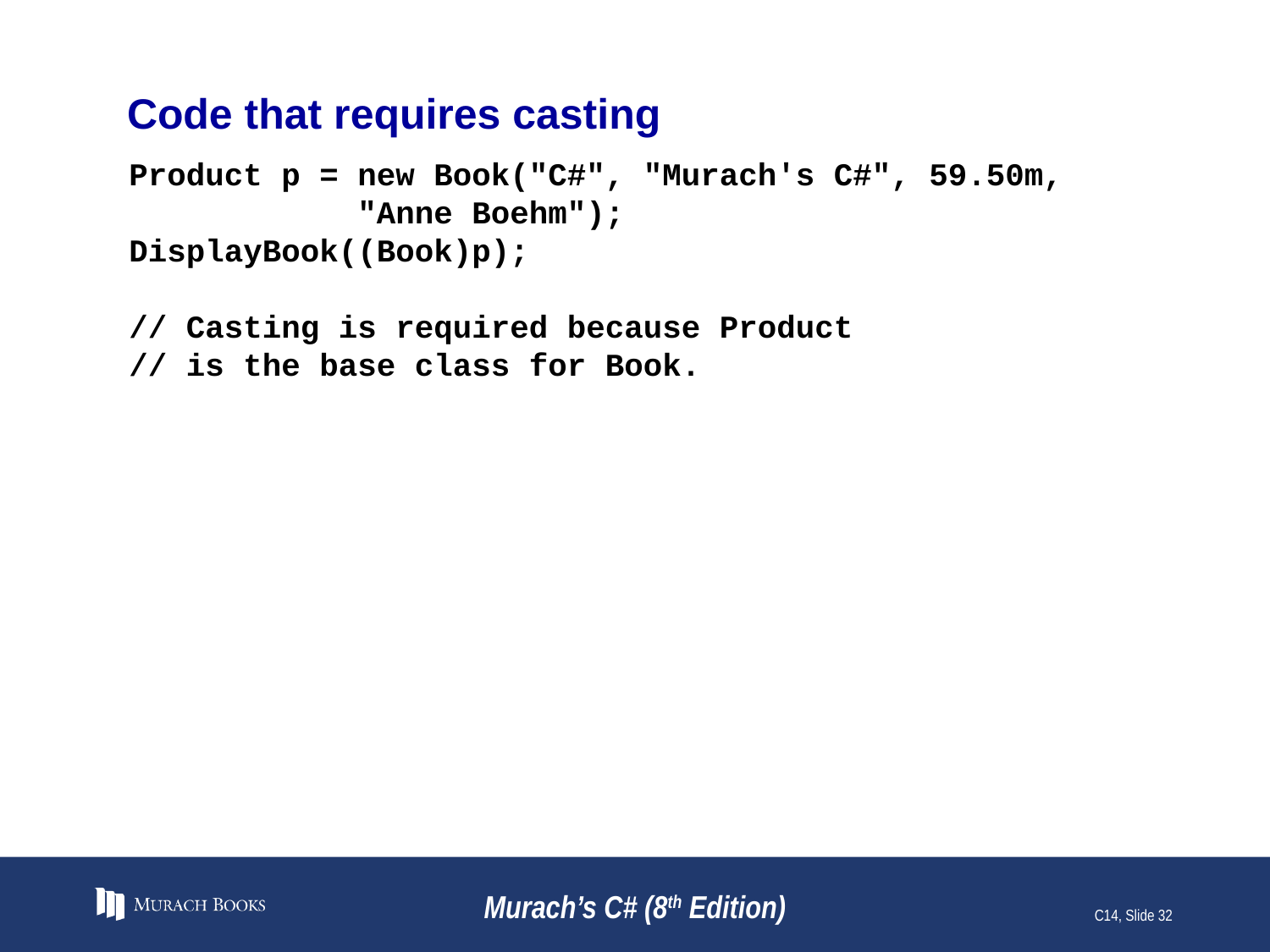

# Code that requires casting
Product p = new Book("C#", "Murach's C#", 59.50m,
            "Anne Boehm");
DisplayBook((Book)p);

// Casting is required because Product
// is the base class for Book.

Murach’s C# (8th Edition)

C14, Slide 32